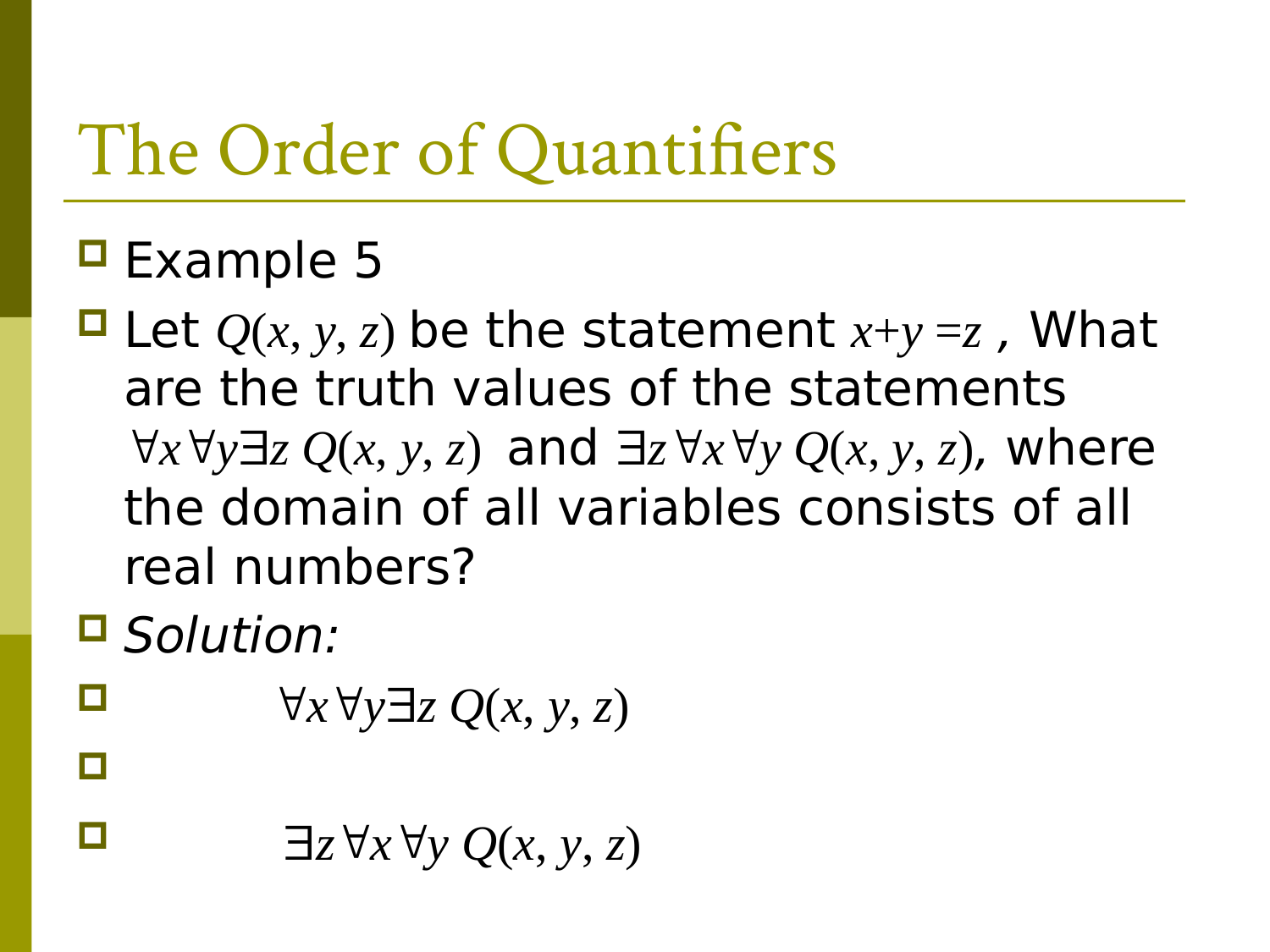

# The Order of Quantifiers
Example 5
Let Q(x, y, z) be the statement x+y =z , What are the truth values of the statements
∀x∀y∃z Q(x, y, z)  and ∃z∀x∀y Q(x, y, z), where the domain of all variables consists of all
real numbers?
Solution:
            ∀x∀y∃z Q(x, y, z)

             ∃z∀x∀y Q(x, y, z)